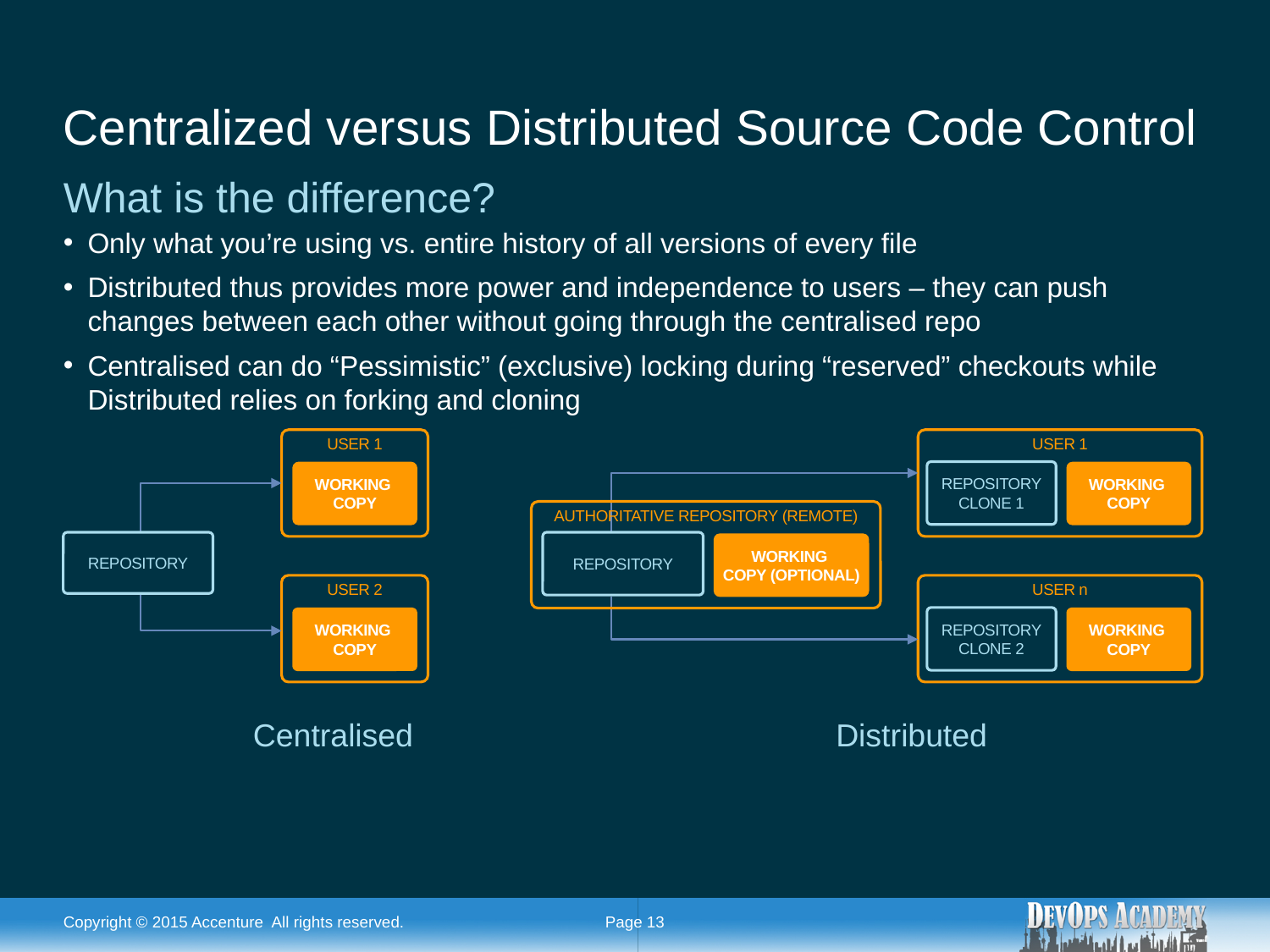

# Centralized versus Distributed Source Code Control
What is the difference?
Only what you’re using vs. entire history of all versions of every file
Distributed thus provides more power and independence to users – they can push changes between each other without going through the centralised repo
Centralised can do “Pessimistic” (exclusive) locking during “reserved” checkouts while Distributed relies on forking and cloning
USER 1
USER 1
WORKING
COPY
REPOSITORY
CLONE 1
WORKING
COPY

AUTHORITATIVE REPOSITORY (REMOTE)
REPOSITORY
REPOSITORY
WORKING
COPY (OPTIONAL)
USER 2
USER n

WORKING
COPY
REPOSITORY
CLONE 2
WORKING
COPY
| Centralised | Distributed |
| --- | --- |
Copyright © 2015 Accenture  All rights reserved.
Page 13